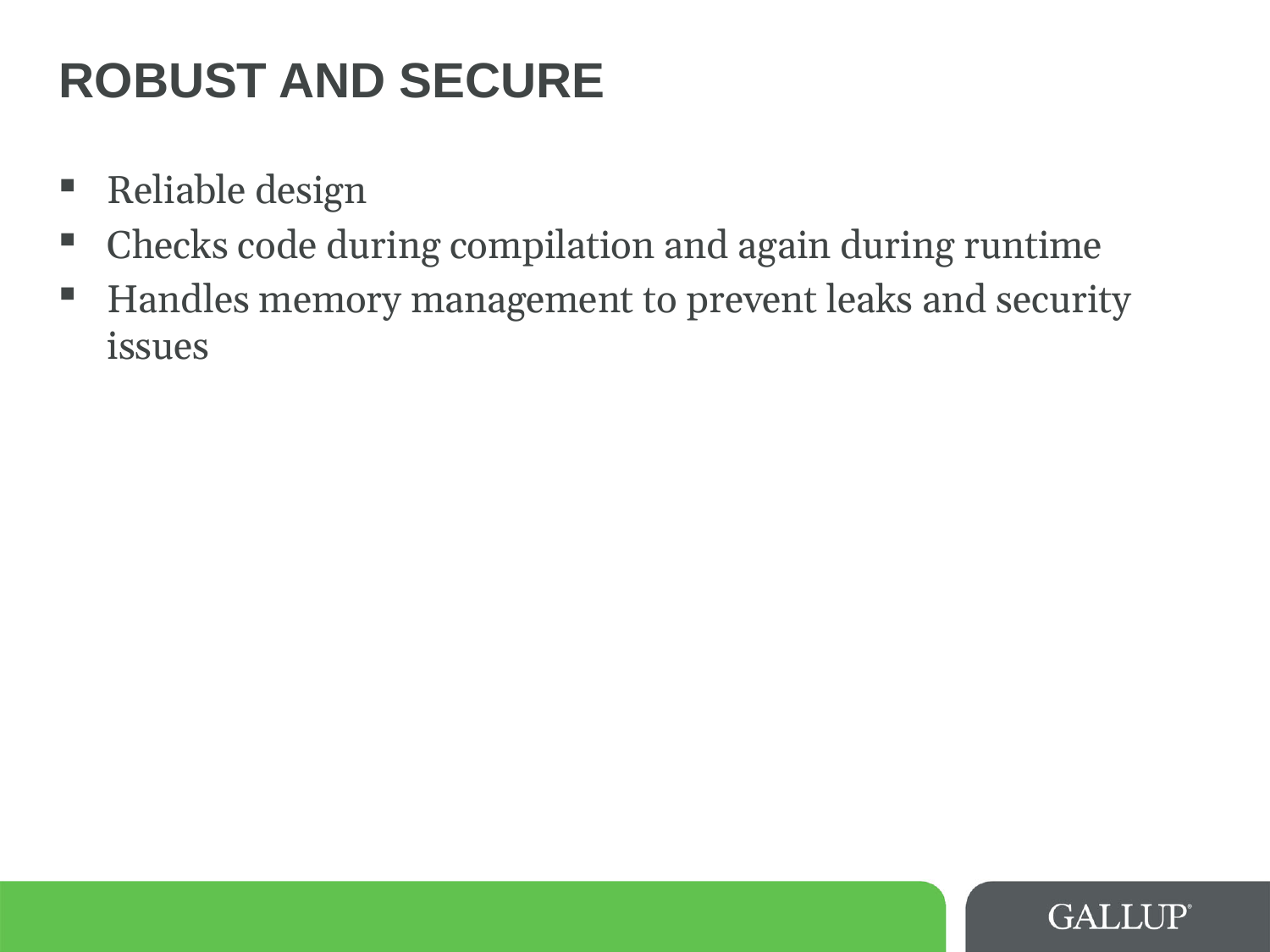

# robust and secure
Reliable design
Checks code during compilation and again during runtime
Handles memory management to prevent leaks and security issues
9/22/2015